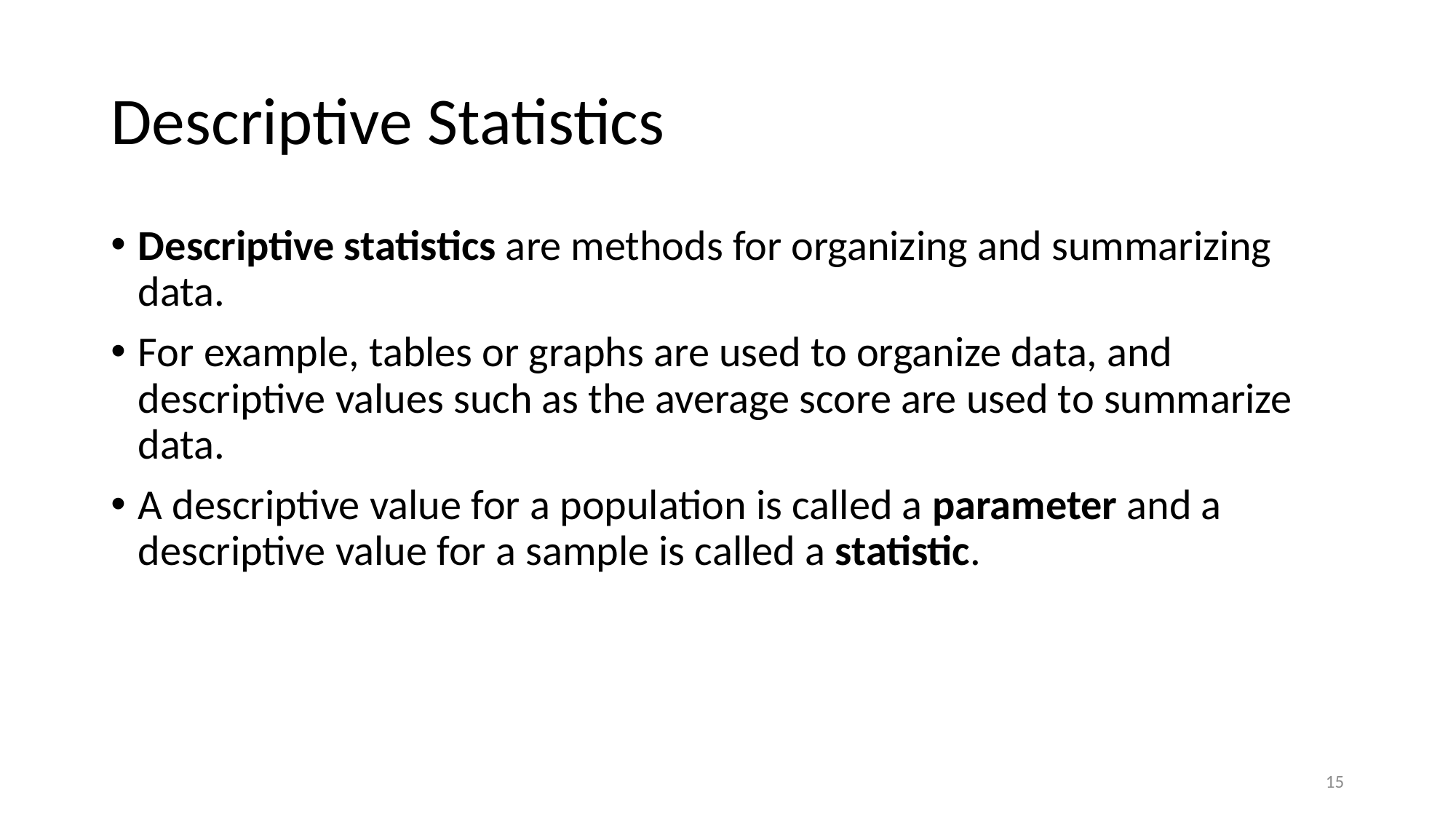

# Descriptive Statistics
Descriptive statistics are methods for organizing and summarizing data.
For example, tables or graphs are used to organize data, and descriptive values such as the average score are used to summarize data.
A descriptive value for a population is called a parameter and a descriptive value for a sample is called a statistic.
15